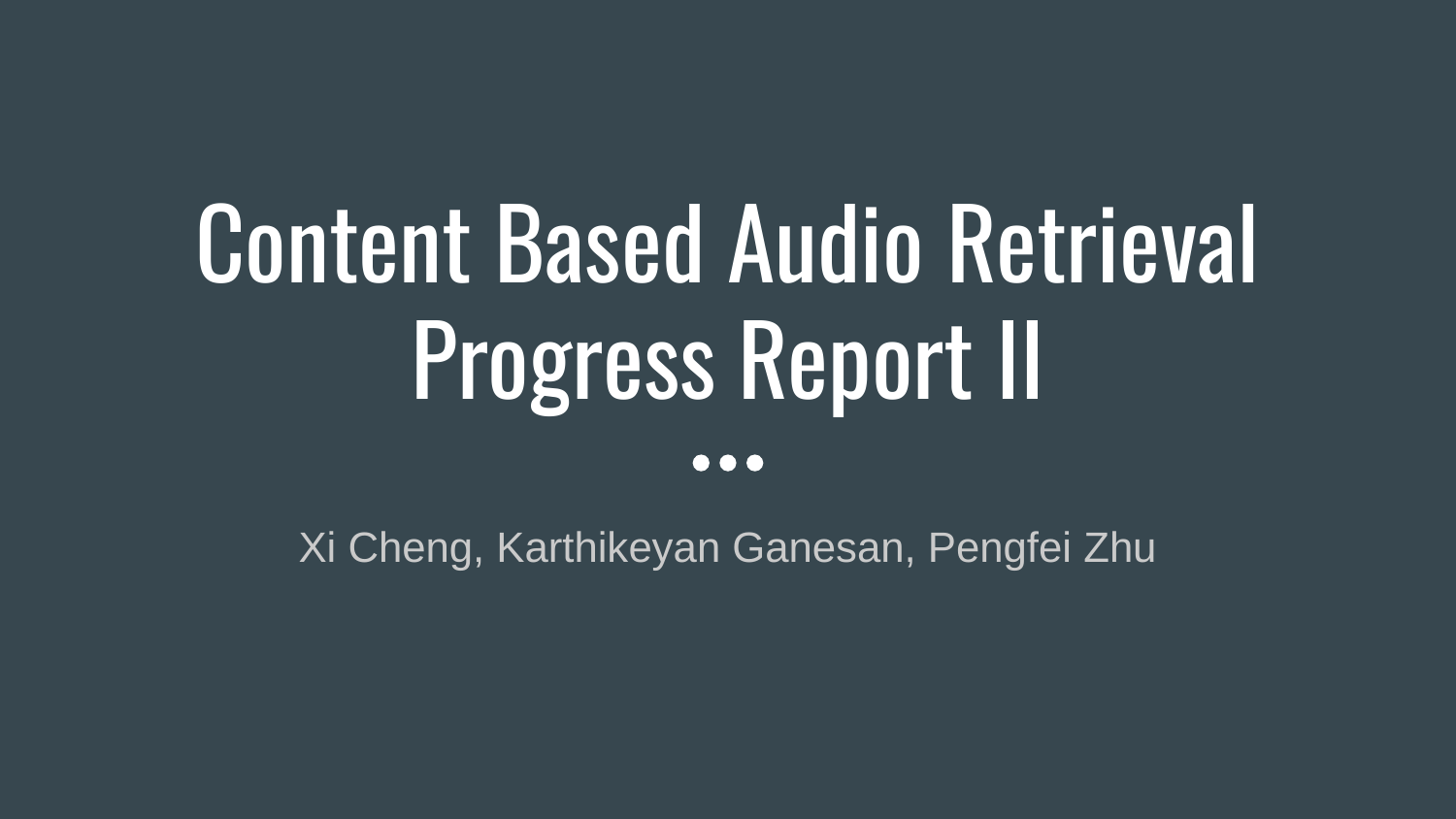

# Content Based Audio Retrieval Progress Report II
Xi Cheng, Karthikeyan Ganesan, Pengfei Zhu